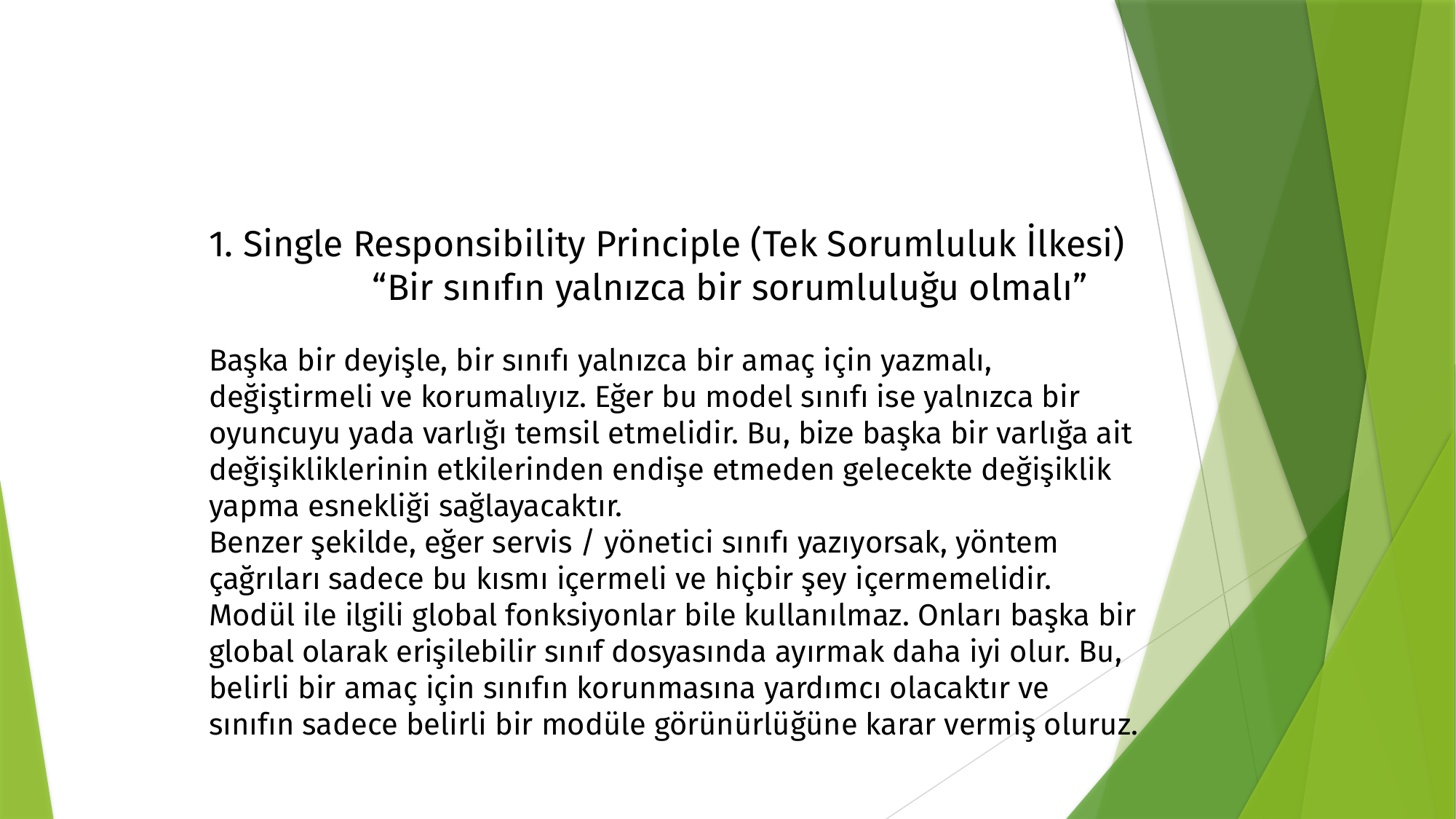

1. Single Responsibility Principle (Tek Sorumluluk İlkesi)
                 “Bir sınıfın yalnızca bir sorumluluğu olmalı”

Başka bir deyişle, bir sınıfı yalnızca bir amaç için yazmalı, değiştirmeli ve korumalıyız. Eğer bu model sınıfı ise yalnızca bir oyuncuyu yada varlığı temsil etmelidir. Bu, bize başka bir varlığa ait değişikliklerinin etkilerinden endişe etmeden gelecekte değişiklik yapma esnekliği sağlayacaktır.
Benzer şekilde, eğer servis / yönetici sınıfı yazıyorsak, yöntem çağrıları sadece bu kısmı içermeli ve hiçbir şey içermemelidir. Modül ile ilgili global fonksiyonlar bile kullanılmaz. Onları başka bir global olarak erişilebilir sınıf dosyasında ayırmak daha iyi olur. Bu, belirli bir amaç için sınıfın korunmasına yardımcı olacaktır ve sınıfın sadece belirli bir modüle görünürlüğüne karar vermiş oluruz.